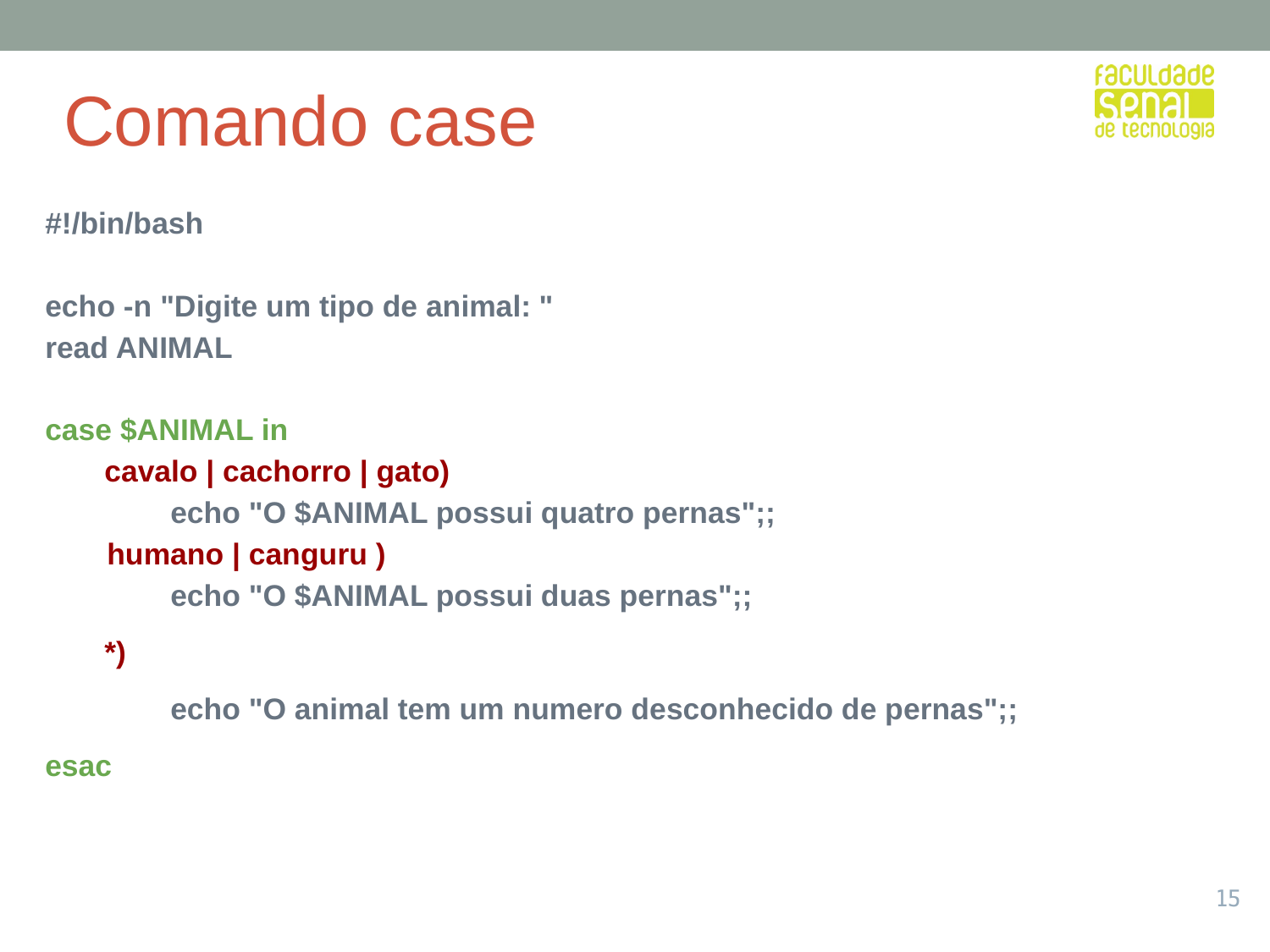

# Comando case
#!/bin/bash

echo -n "Digite um tipo de animal: "
read ANIMAL

case $ANIMAL in
cavalo | cachorro | gato)
echo "O $ANIMAL possui quatro pernas";;
humano | canguru )
echo "O $ANIMAL possui duas pernas";;
*)
echo "O animal tem um numero desconhecido de pernas";;
esac
15